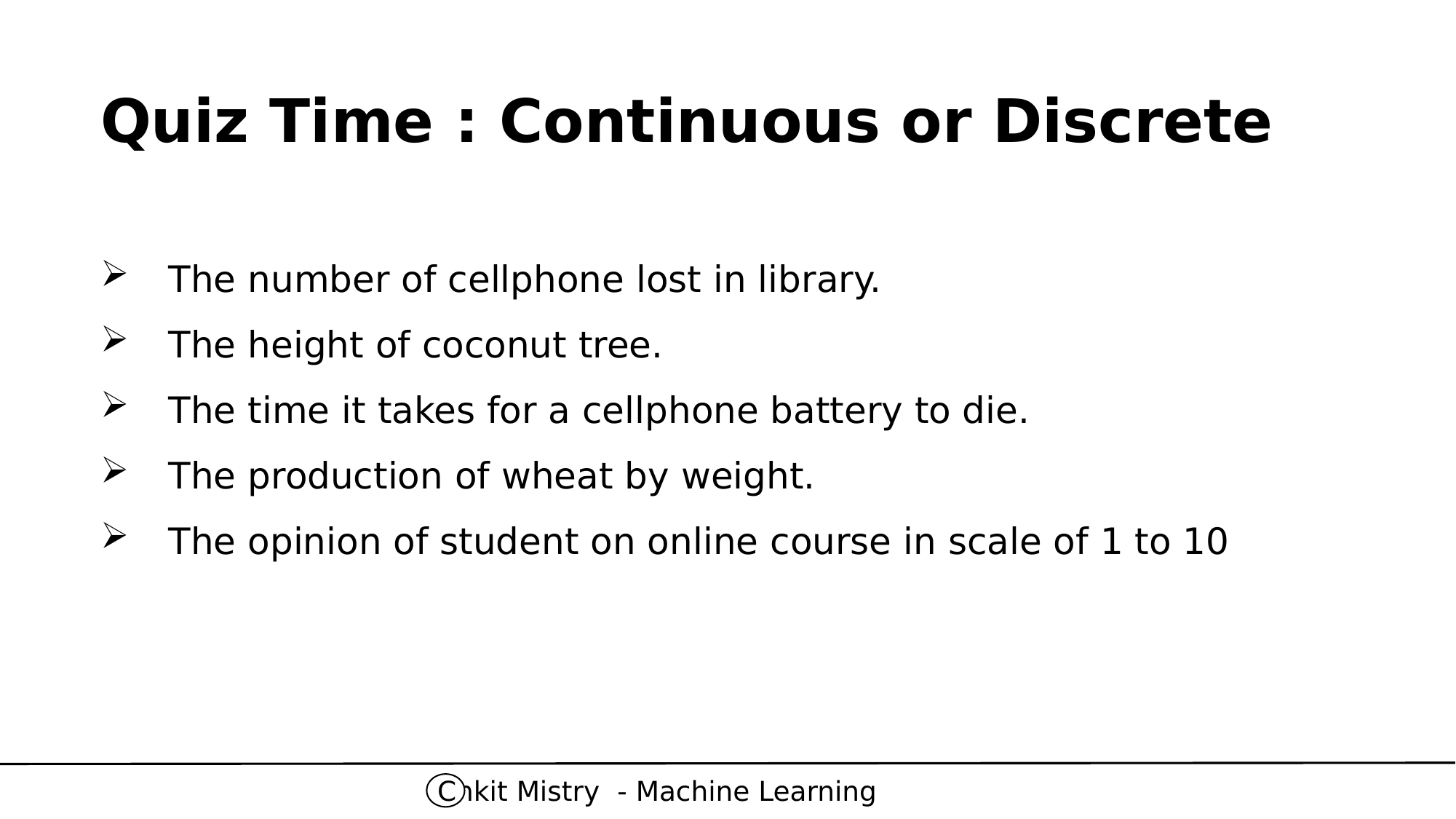

# Quiz Time : Continuous or Discrete
The number of cellphone lost in library.
The height of coconut tree.
The time it takes for a cellphone battery to die.
The production of wheat by weight.
The opinion of student on online course in scale of 1 to 10

Ankit Mistry  - Machine Learning
C